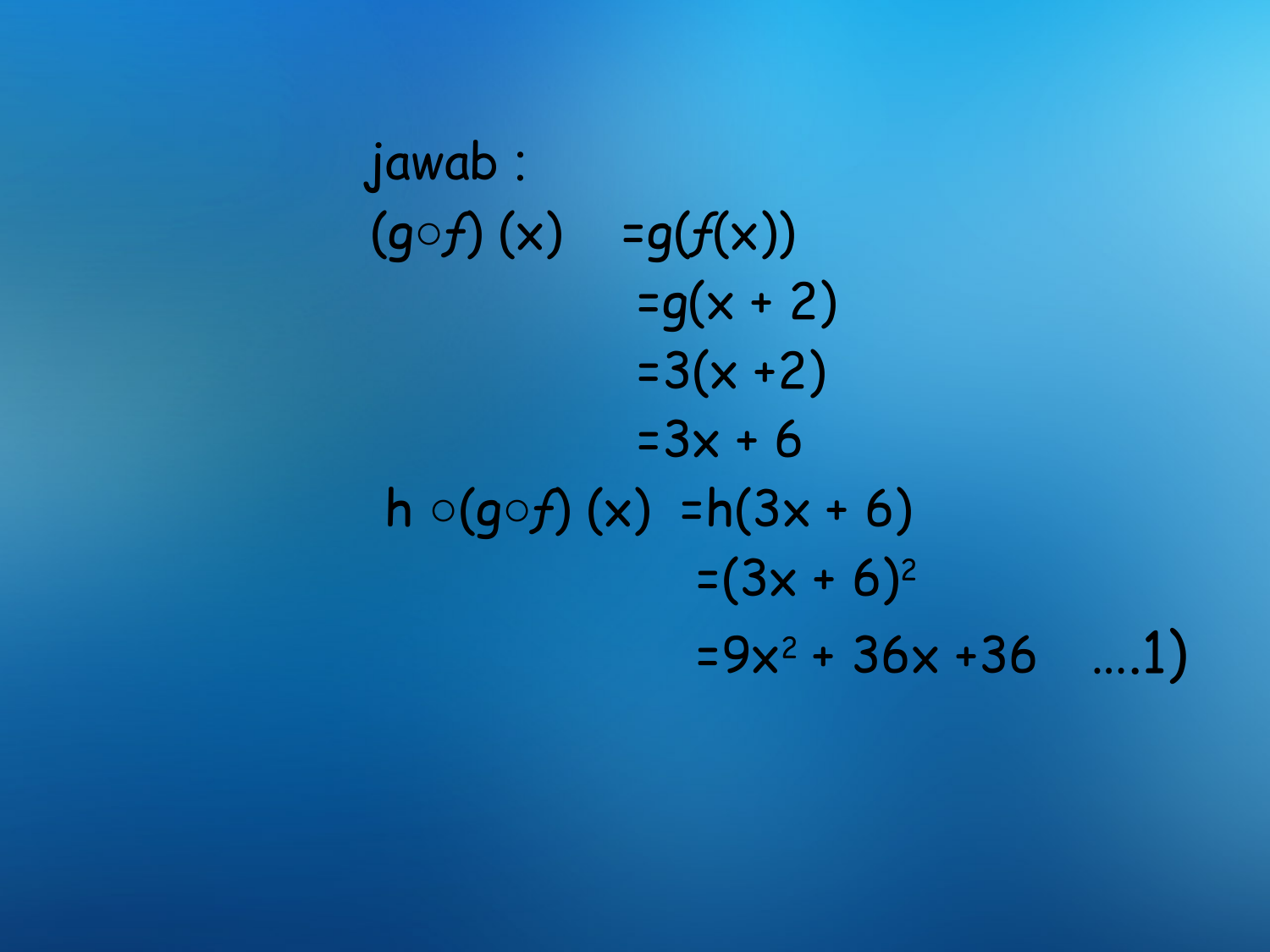

jawab :
  (g○ƒ) (x)    =g(ƒ(x))
                    =g(x + 2)
                    =3(x +2)
                    =3x + 6
   h ○(g○ƒ) (x)  =h(3x + 6)
                        =(3x + 6)2
                        =9x2 + 36x +36   ….1)